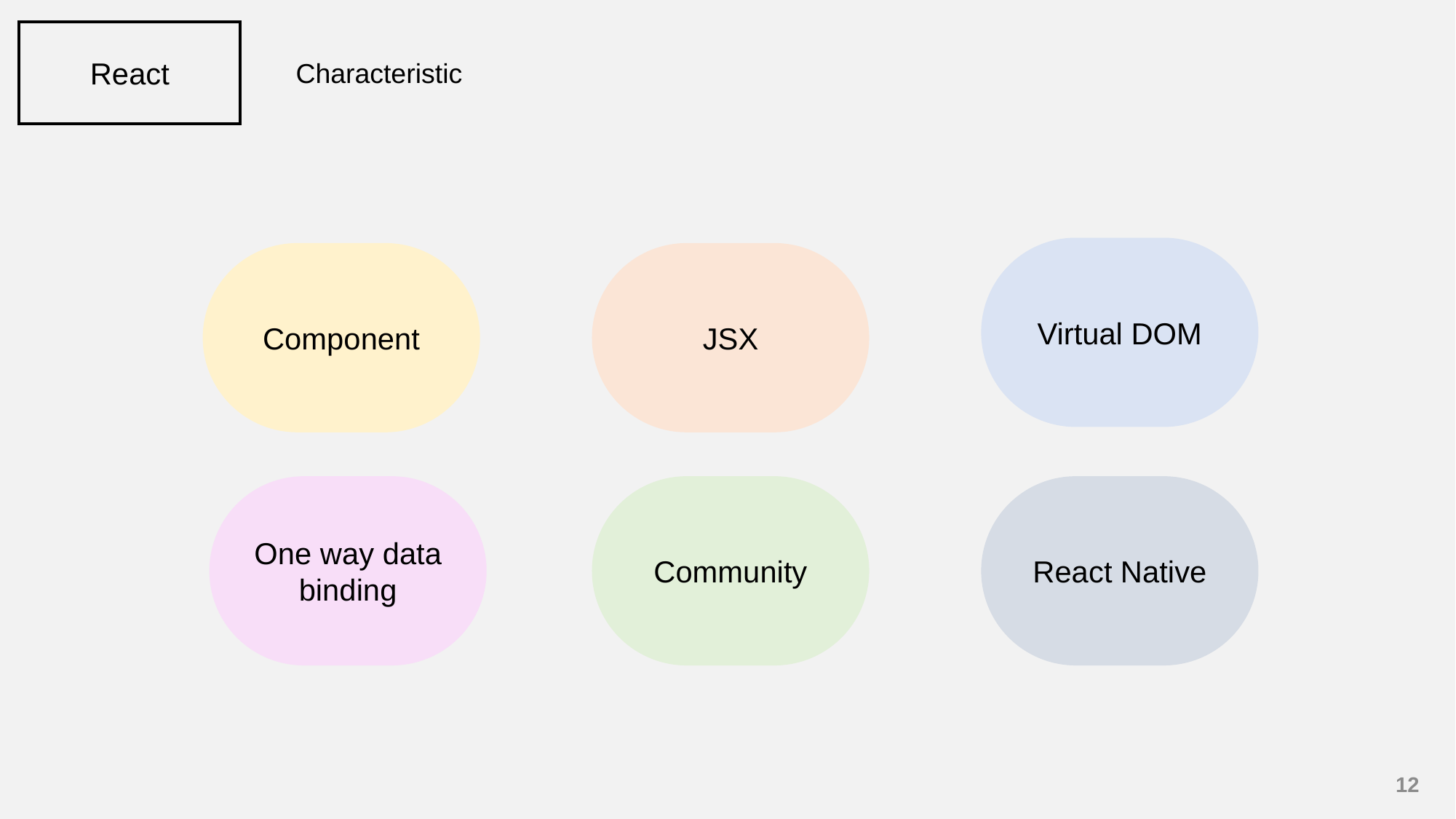

React
Characteristic
Virtual DOM
Component
JSX
One way data binding
Community
React Native
12